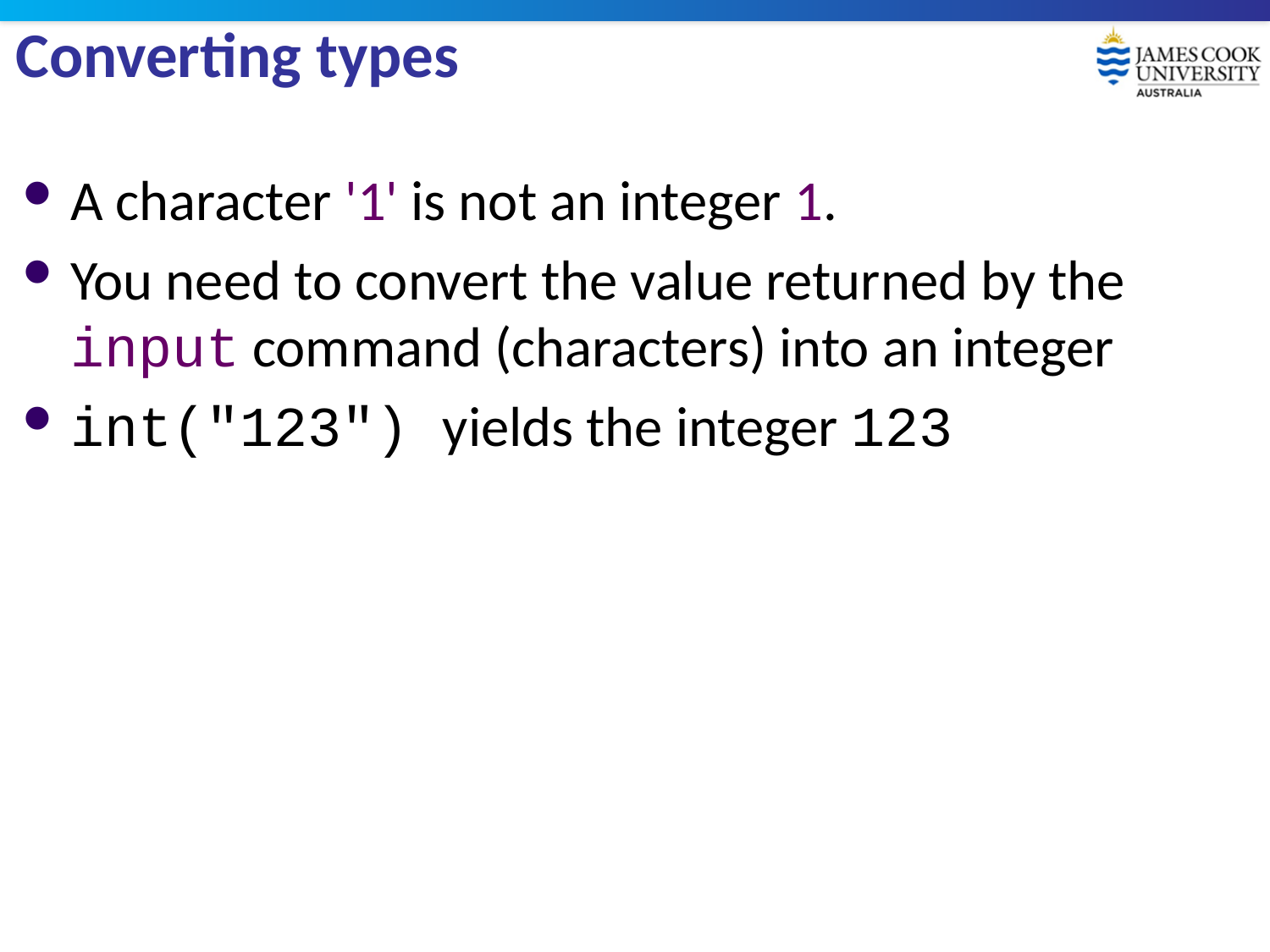

# Converting types
A character '1' is not an integer 1.
You need to convert the value returned by the input command (characters) into an integer
int("123") yields the integer 123